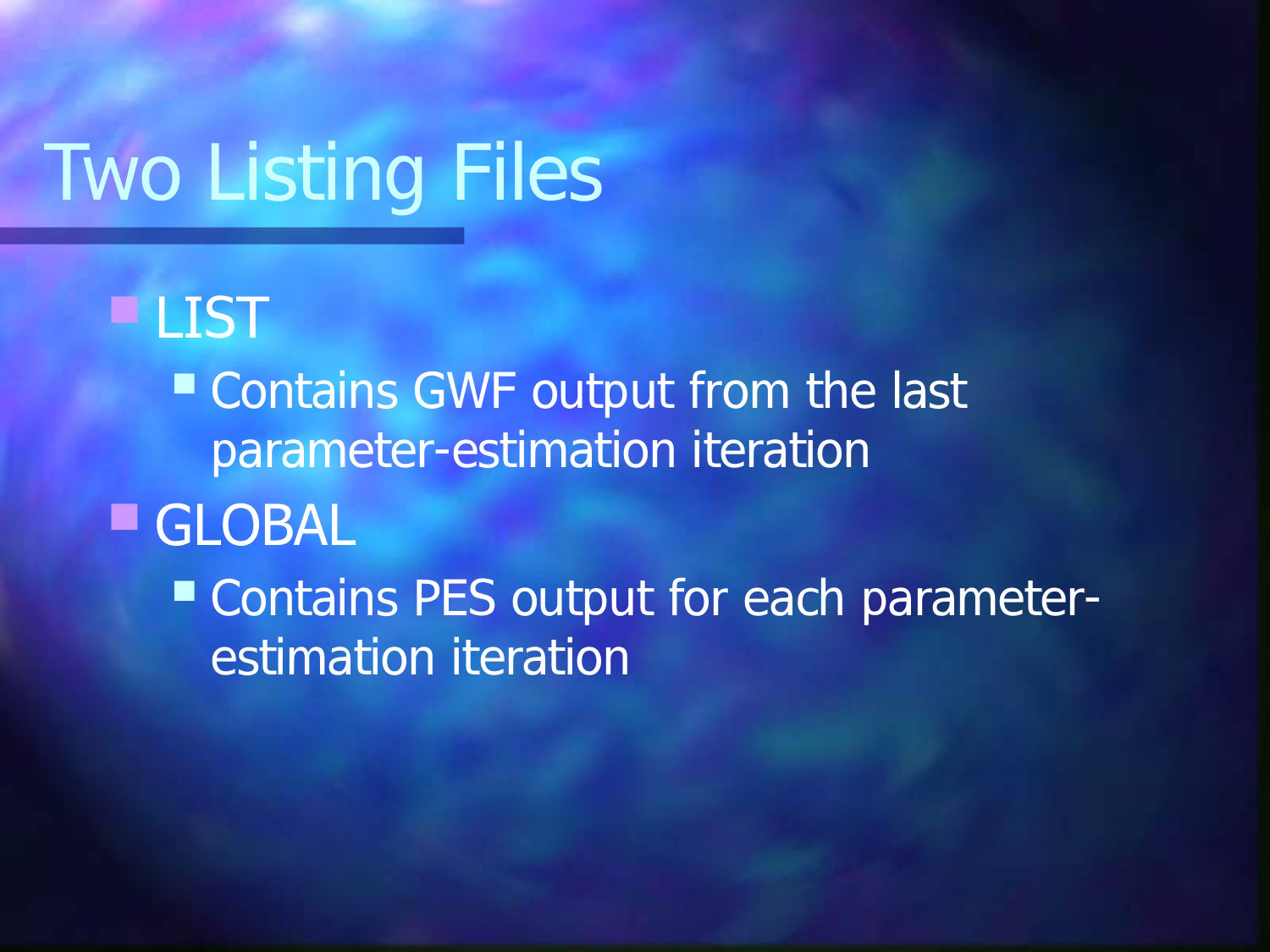

# Two Listing Files
LIST
Contains GWF output from the last parameter-estimation iteration
GLOBAL
Contains PES output for each parameter-estimation iteration